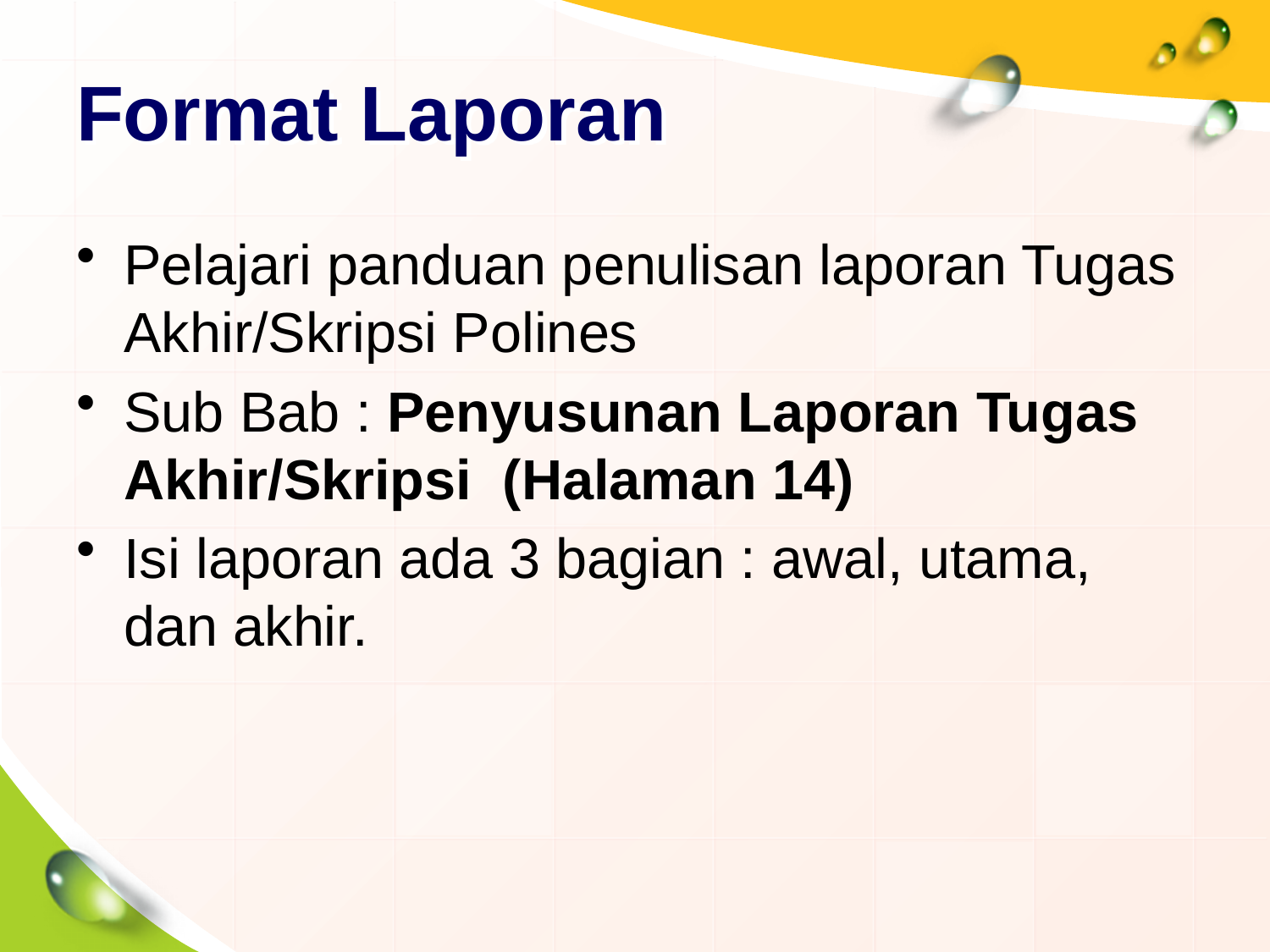

# Format Laporan
Pelajari panduan penulisan laporan Tugas Akhir/Skripsi Polines
Sub Bab : Penyusunan Laporan Tugas Akhir/Skripsi  (Halaman 14)
Isi laporan ada 3 bagian : awal, utama, dan akhir.